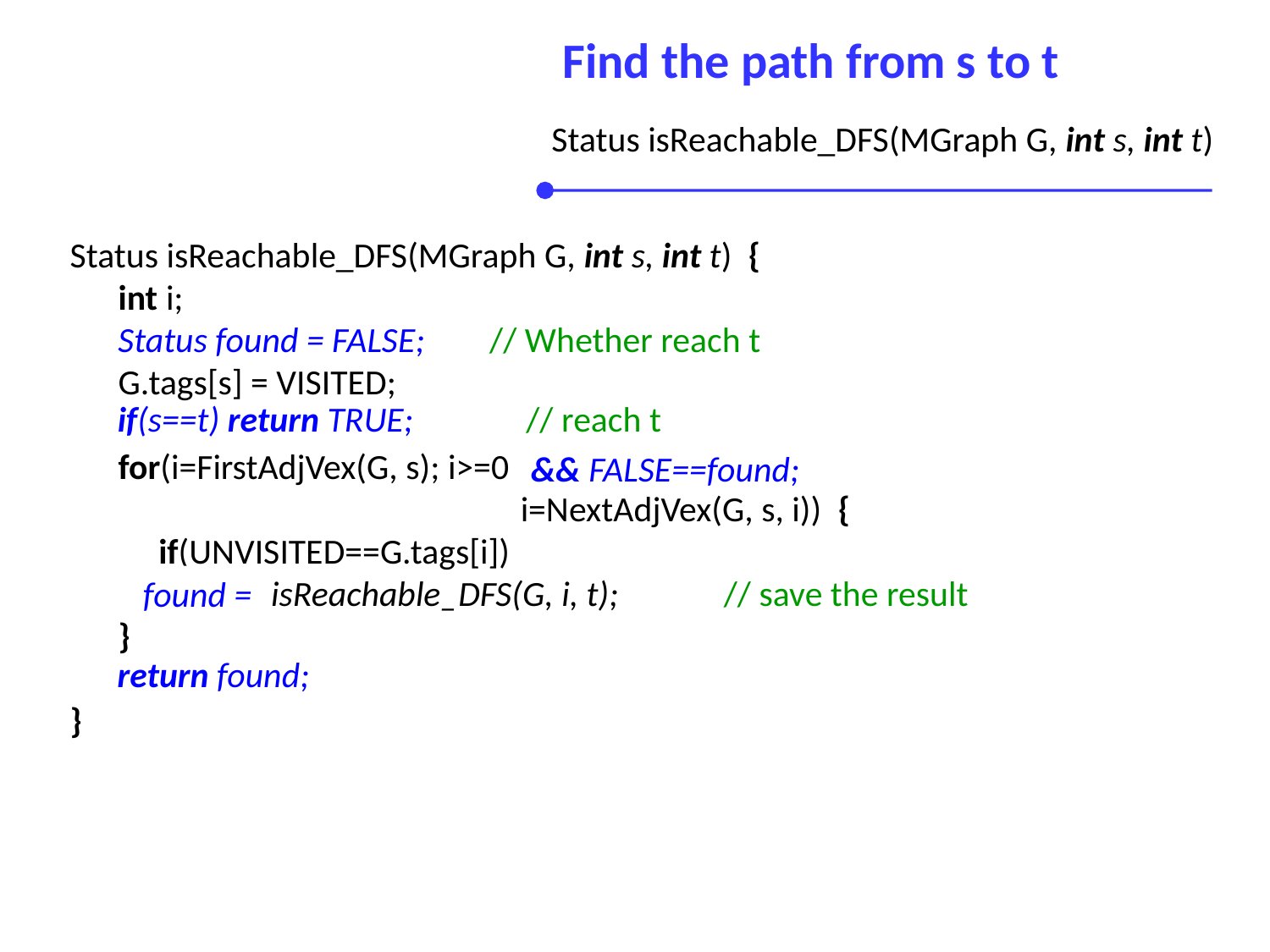

# Find the path from s to t
Status isReachable_DFS(MGraph G, int s, int t)
Status isReachable_DFS(MGraph G, int s, int t)  {
      int i;

      G.tags[s] = VISITED;

      for(i=FirstAdjVex(G, s); i>=0;
                                                        i=NextAdjVex(G, s, i))  {
           if(UNVISITED==G.tags[i])
                         isReachable_DFS(G, i, t);             // save the result
      }

}
 Status found = FALSE;        // Whether reach t
if(s==t) return TRUE;              // reach t
 && FALSE==found;
found =
return found;